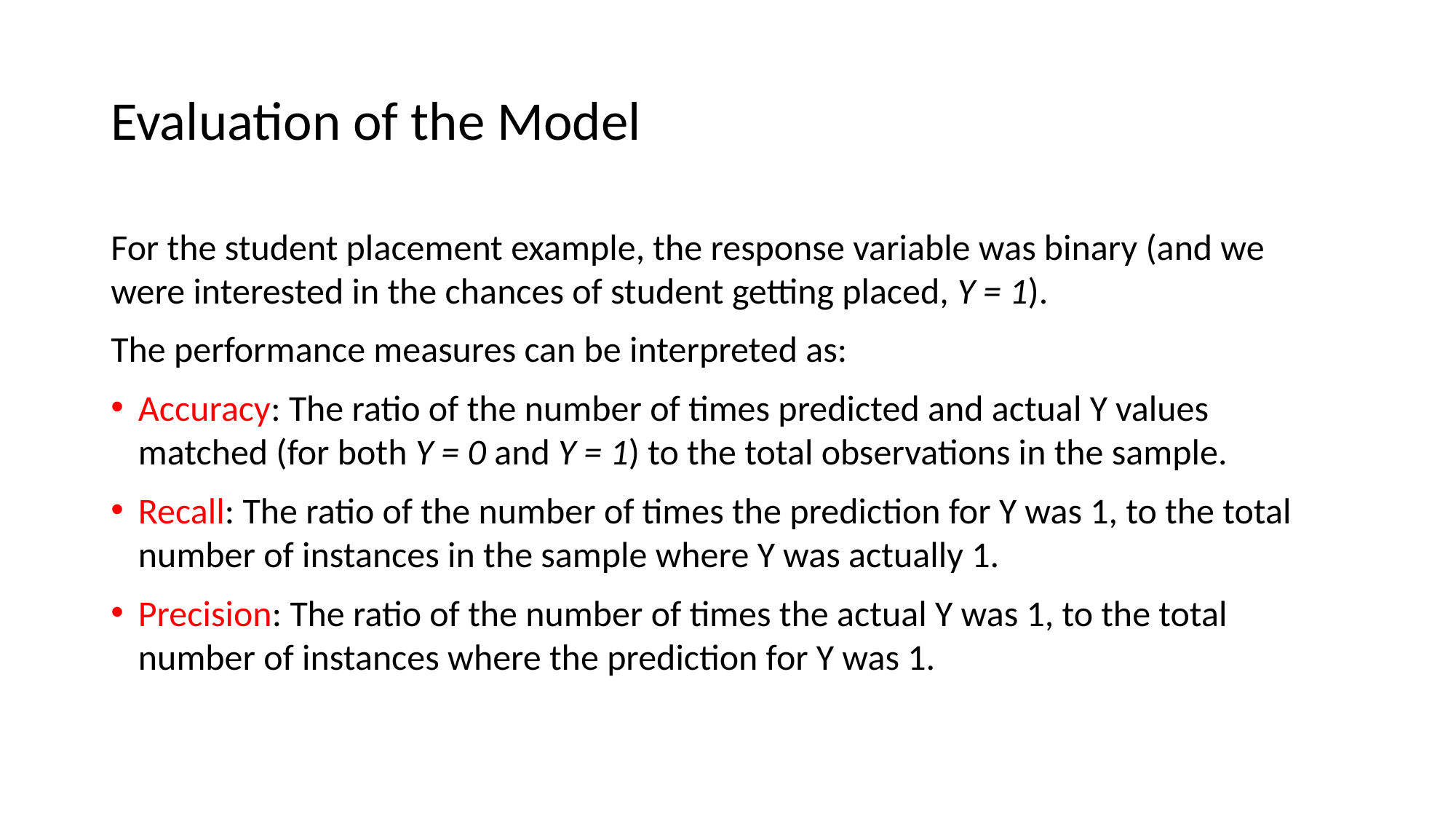

# Evaluation of the Model
For the student placement example, the response variable was binary (and we were interested in the chances of student getting placed, Y = 1).
The performance measures can be interpreted as:
Accuracy: The ratio of the number of times predicted and actual Y values matched (for both Y = 0 and Y = 1) to the total observations in the sample.
Recall: The ratio of the number of times the prediction for Y was 1, to the total number of instances in the sample where Y was actually 1.
Precision: The ratio of the number of times the actual Y was 1, to the total number of instances where the prediction for Y was 1.